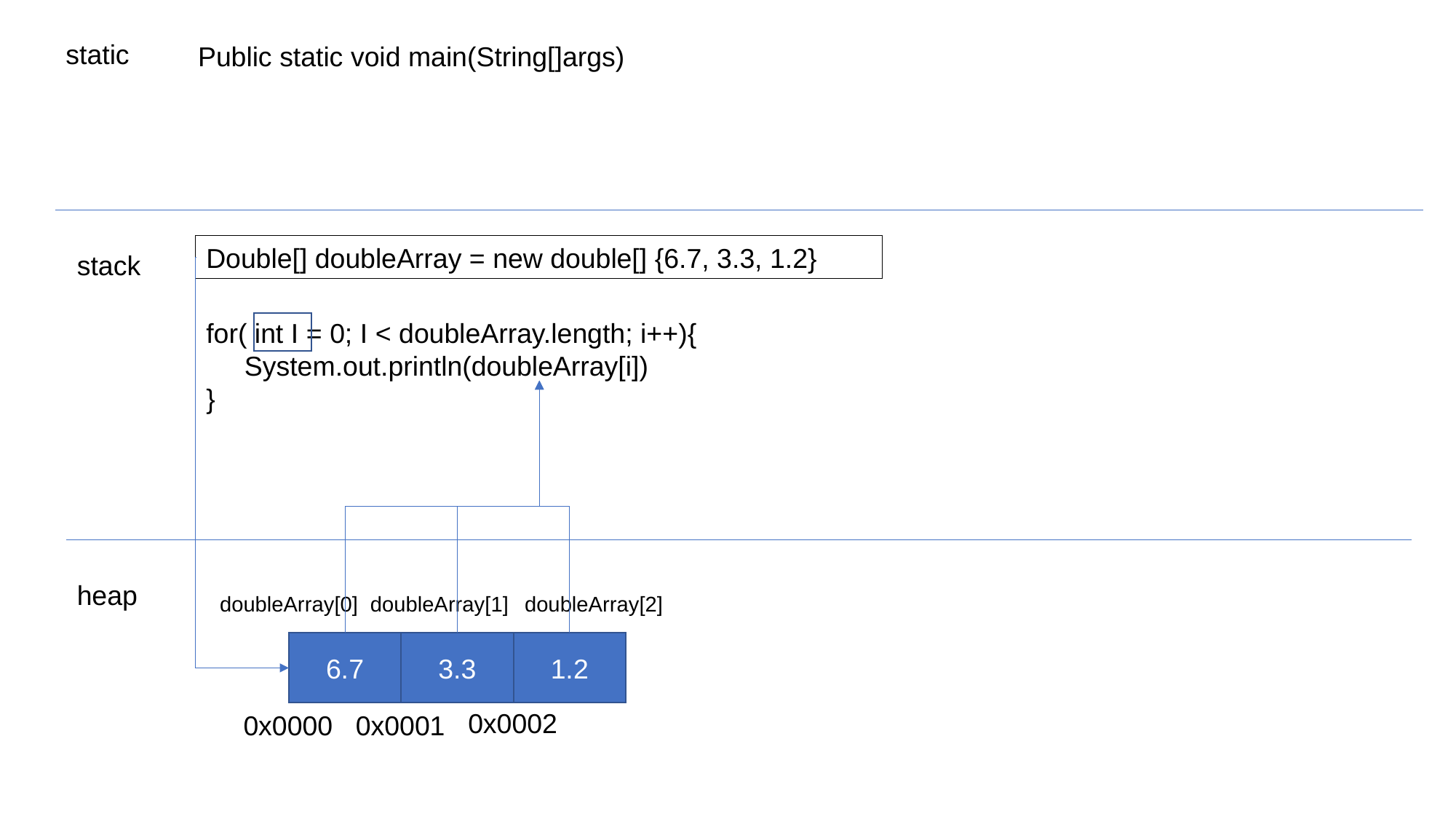

static
Public static void main(String[]args)
Double[] doubleArray = new double[] {6.7, 3.3, 1.2}
stack
for( int I = 0; I < doubleArray.length; i++){
     System.out.println(doubleArray[i])
}

heap
doubleArray[0]
doubleArray[1]
doubleArray[2]
6.7
3.3
1.2
0x0002
0x0000
0x0001